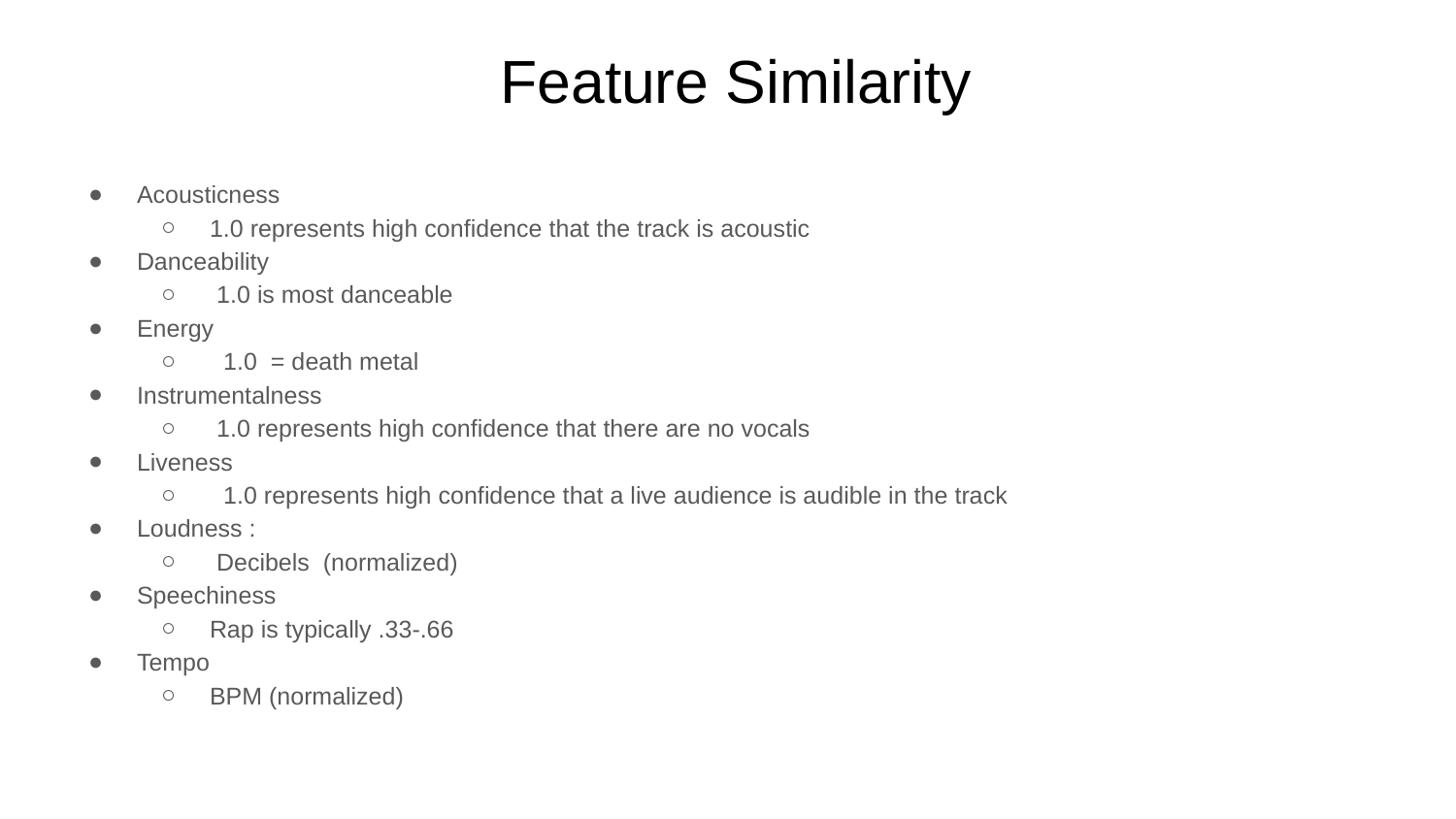

# Feature Similarity
Acousticness
1.0 represents high confidence that the track is acoustic
Danceability
 1.0 is most danceable
Energy
  1.0  = death metal
Instrumentalness
 1.0 represents high confidence that there are no vocals
Liveness
  1.0 represents high confidence that a live audience is audible in the track
Loudness :
 Decibels  (normalized)
Speechiness
Rap is typically .33-.66
Tempo
BPM (normalized)